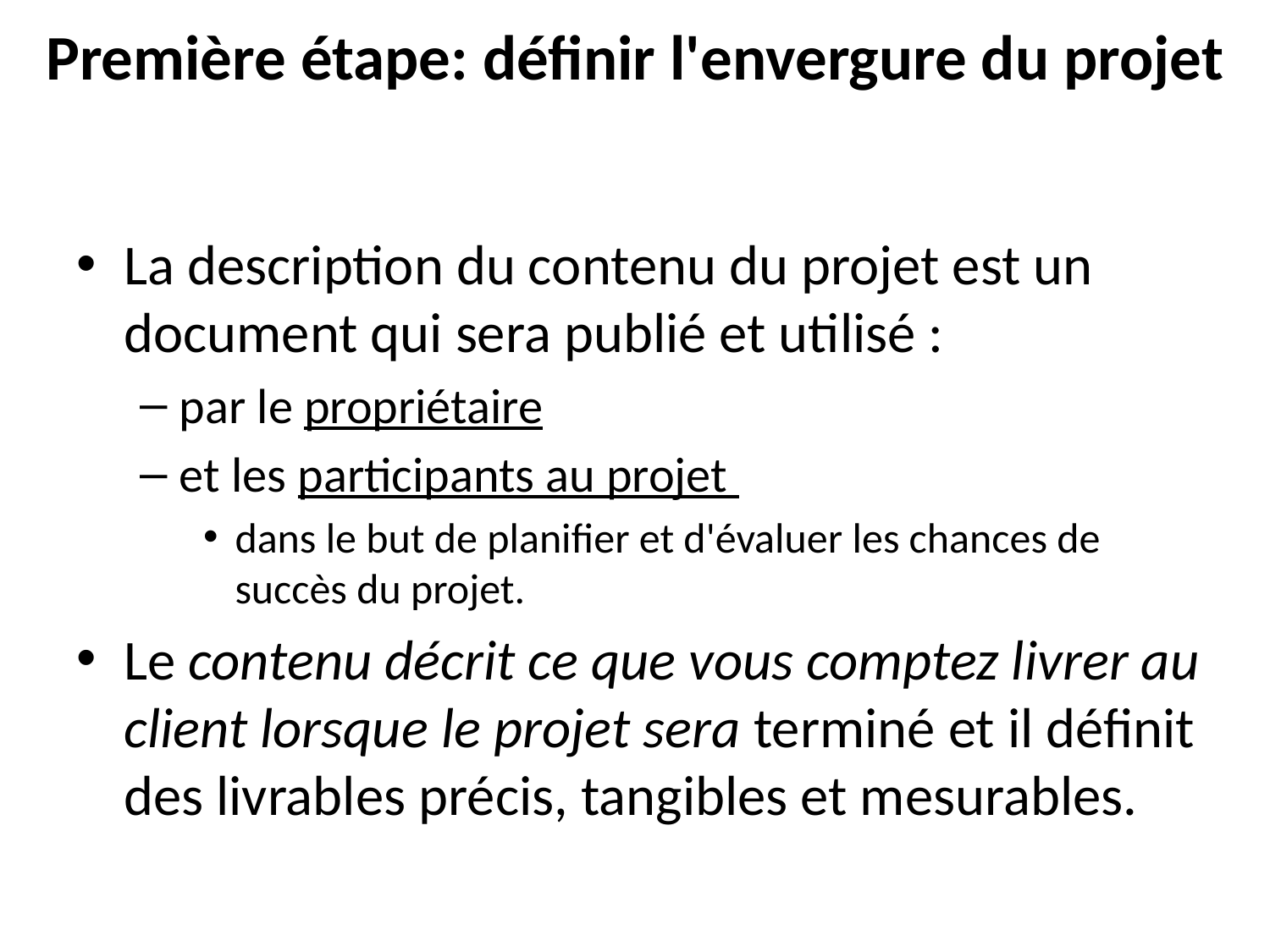

# Première étape: définir l'envergure du projet
La description du contenu du projet est un document qui sera publié et utilisé :
par le propriétaire
et les participants au projet
dans le but de planifier et d'évaluer les chances de succès du projet.
Le contenu décrit ce que vous comptez livrer au client lorsque le projet sera terminé et il définit des livrables précis, tangibles et mesurables.